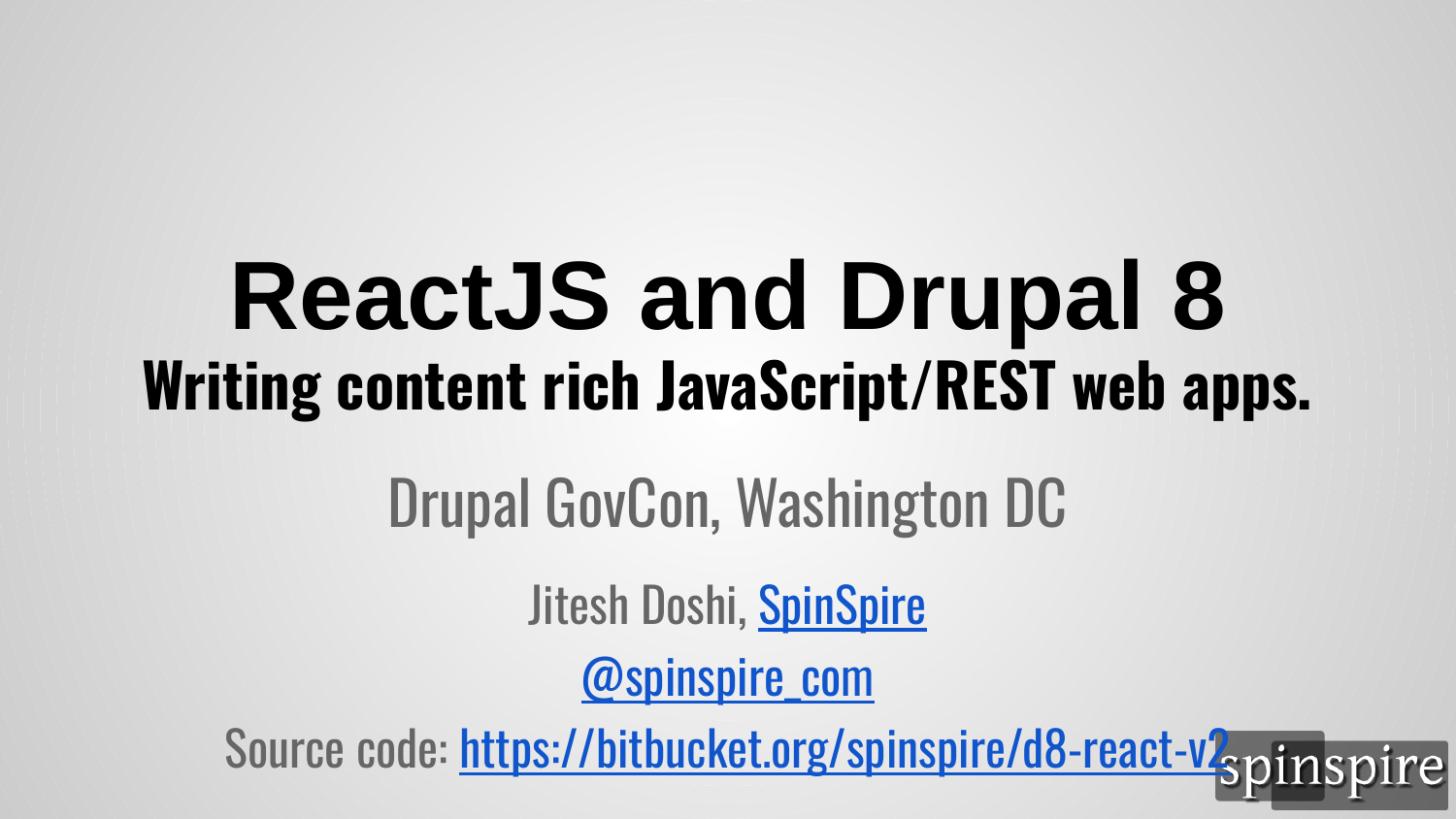

# ReactJS and Drupal 8
Writing content rich JavaScript/REST web apps.
Drupal GovCon, Washington DC
Jitesh Doshi, SpinSpire
@spinspire_com
Source code: https://bitbucket.org/spinspire/d8-react-v2